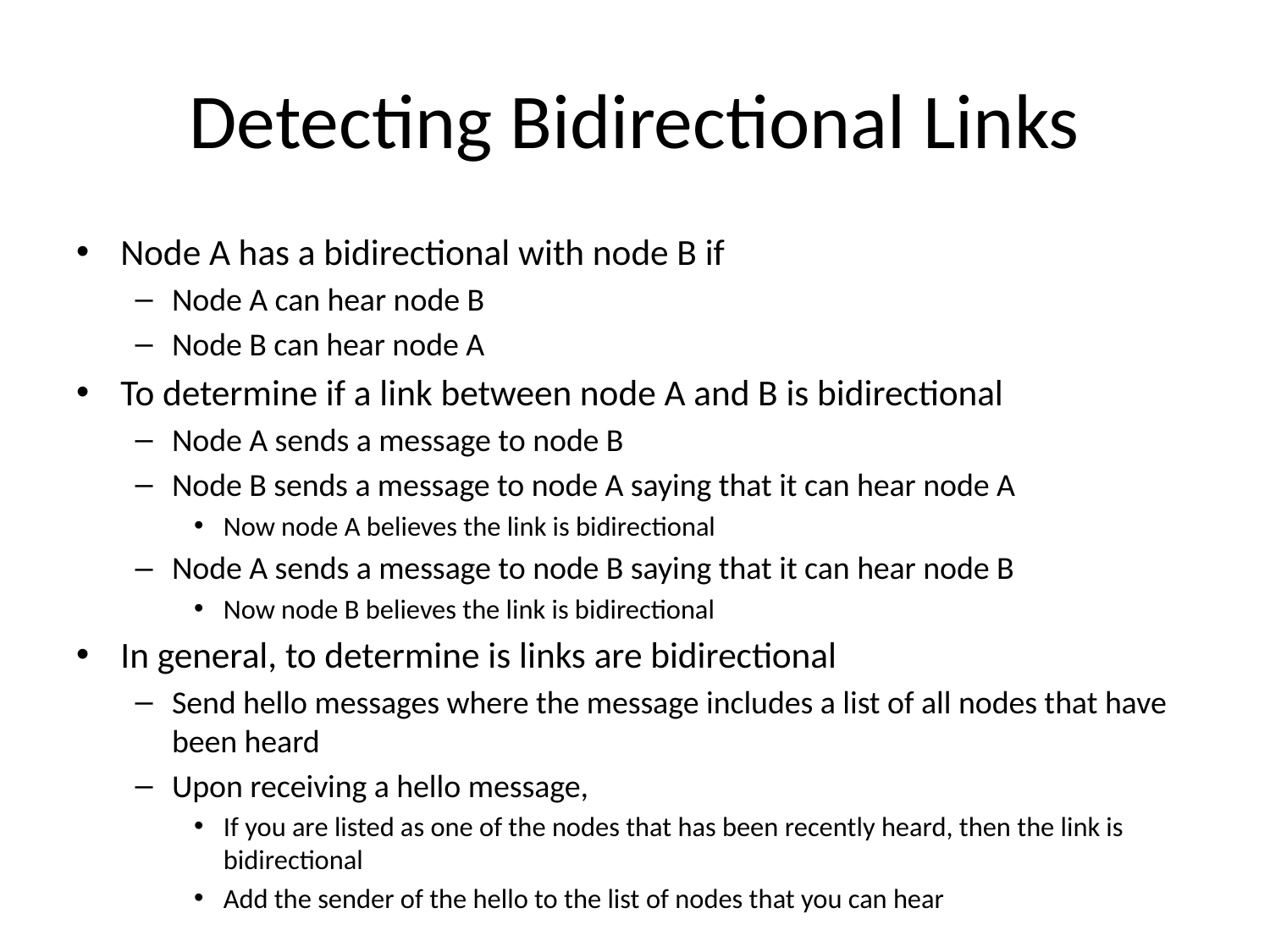

# Detecting Bidirectional Links
Node A has a bidirectional with node B if
Node A can hear node B
Node B can hear node A
To determine if a link between node A and B is bidirectional
Node A sends a message to node B
Node B sends a message to node A saying that it can hear node A
Now node A believes the link is bidirectional
Node A sends a message to node B saying that it can hear node B
Now node B believes the link is bidirectional
In general, to determine is links are bidirectional
Send hello messages where the message includes a list of all nodes that have been heard
Upon receiving a hello message,
If you are listed as one of the nodes that has been recently heard, then the link is bidirectional
Add the sender of the hello to the list of nodes that you can hear